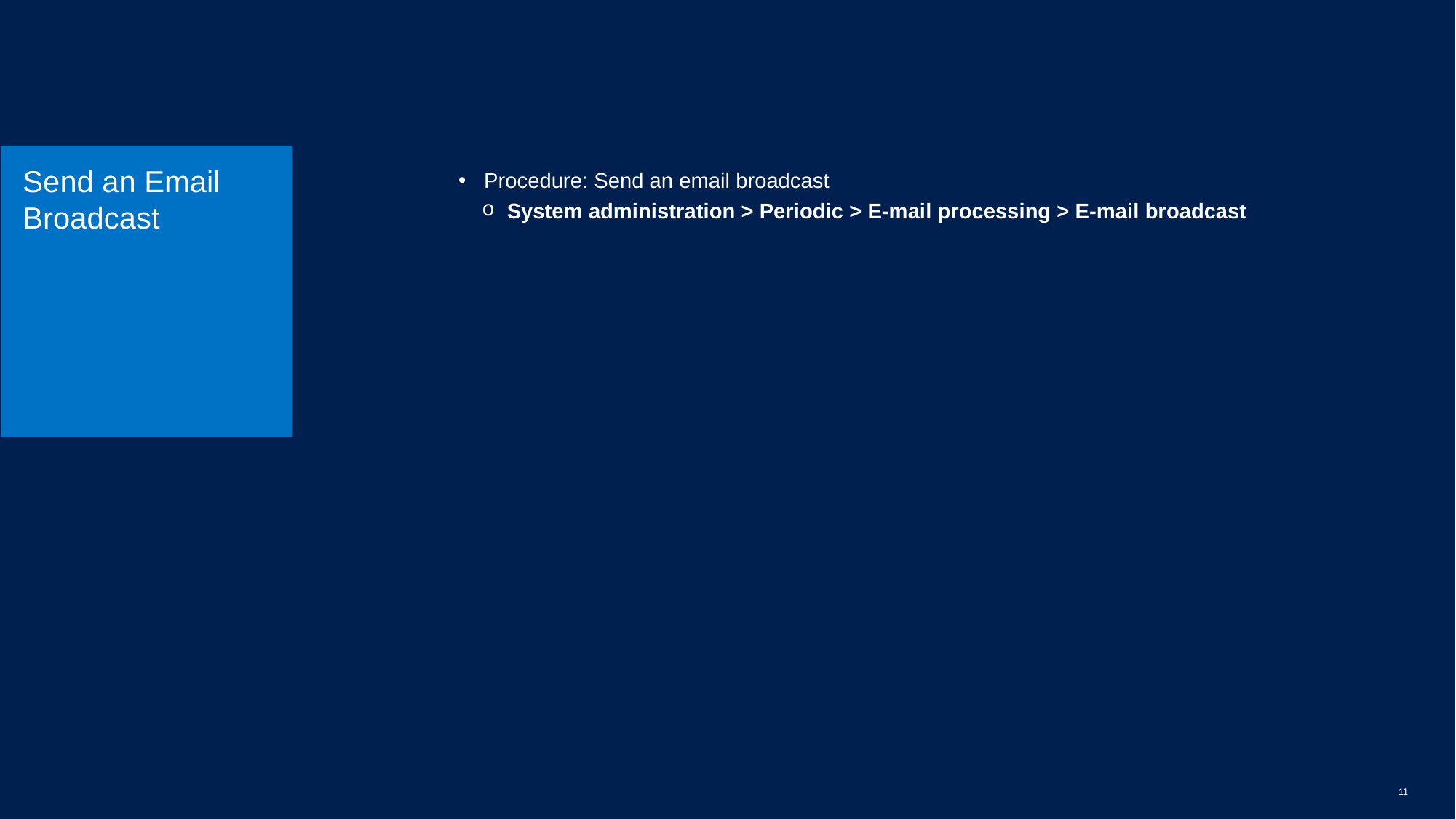

# Send an Email Broadcast
Procedure: Send an email broadcast
System administration > Periodic > E-mail processing > E-mail broadcast
11